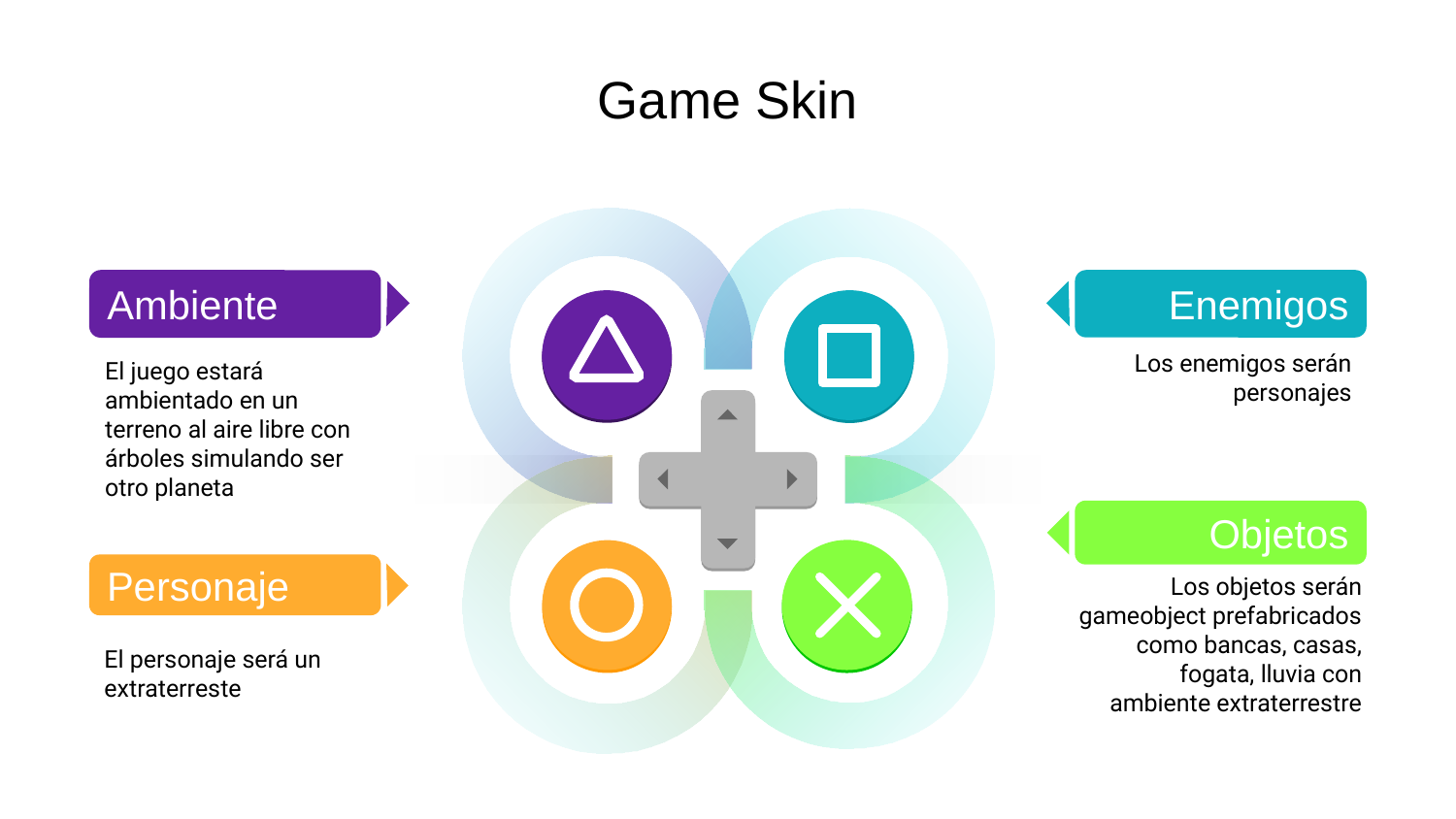

# Game Skin

Ambiente

El juego estará ambientado en un terreno al aire libre con árboles simulando ser otro planeta
Enemigos

Los enemigos serán personajes
Objetos

Los objetos serán gameobject prefabricados como bancas, casas, fogata, lluvia con ambiente extraterrestre
Personaje

El personaje será un extraterreste